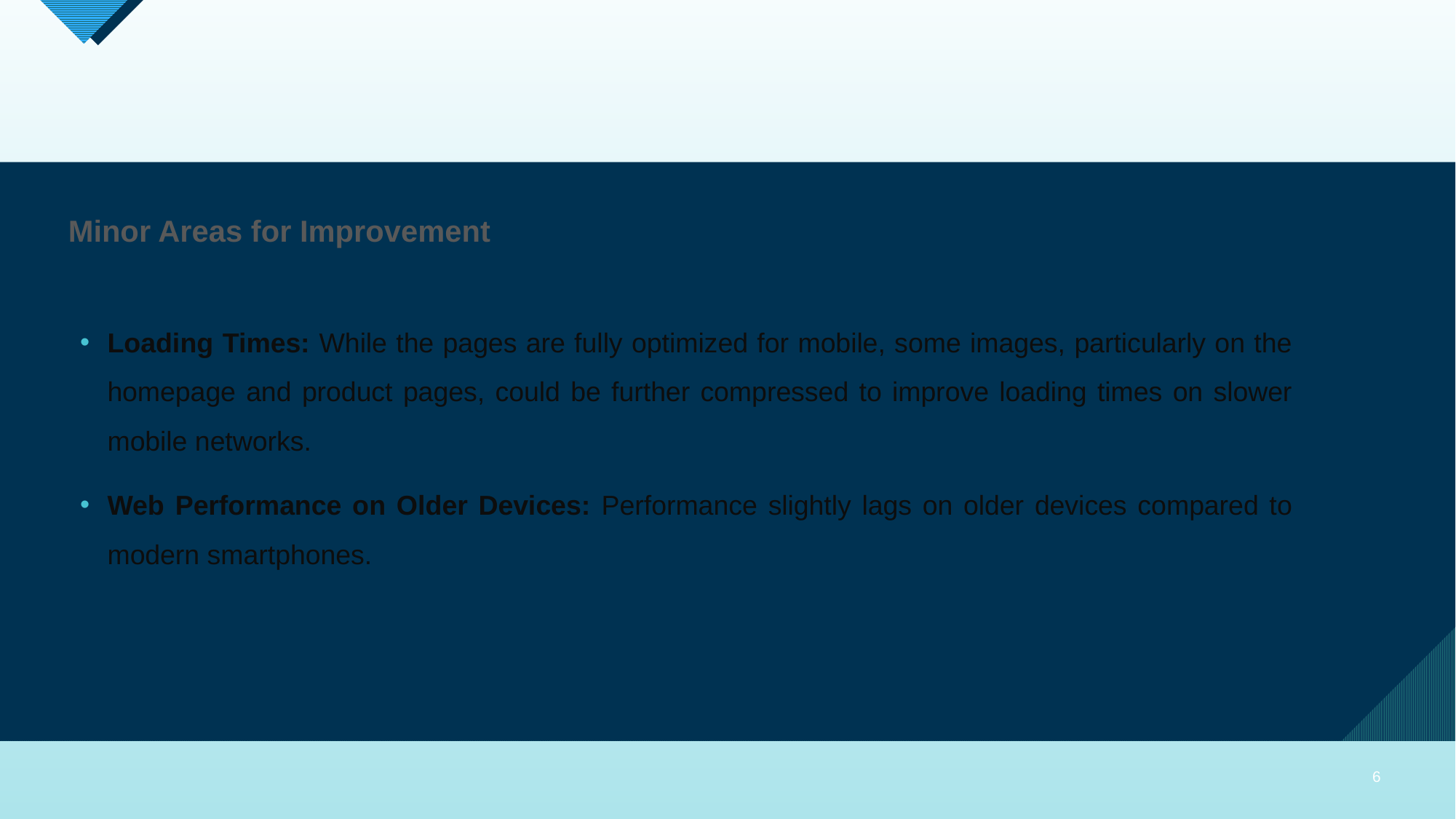

Minor Areas for Improvement
Loading Times: While the pages are fully optimized for mobile, some images, particularly on the homepage and product pages, could be further compressed to improve loading times on slower mobile networks.
Web Performance on Older Devices: Performance slightly lags on older devices compared to modern smartphones.

6